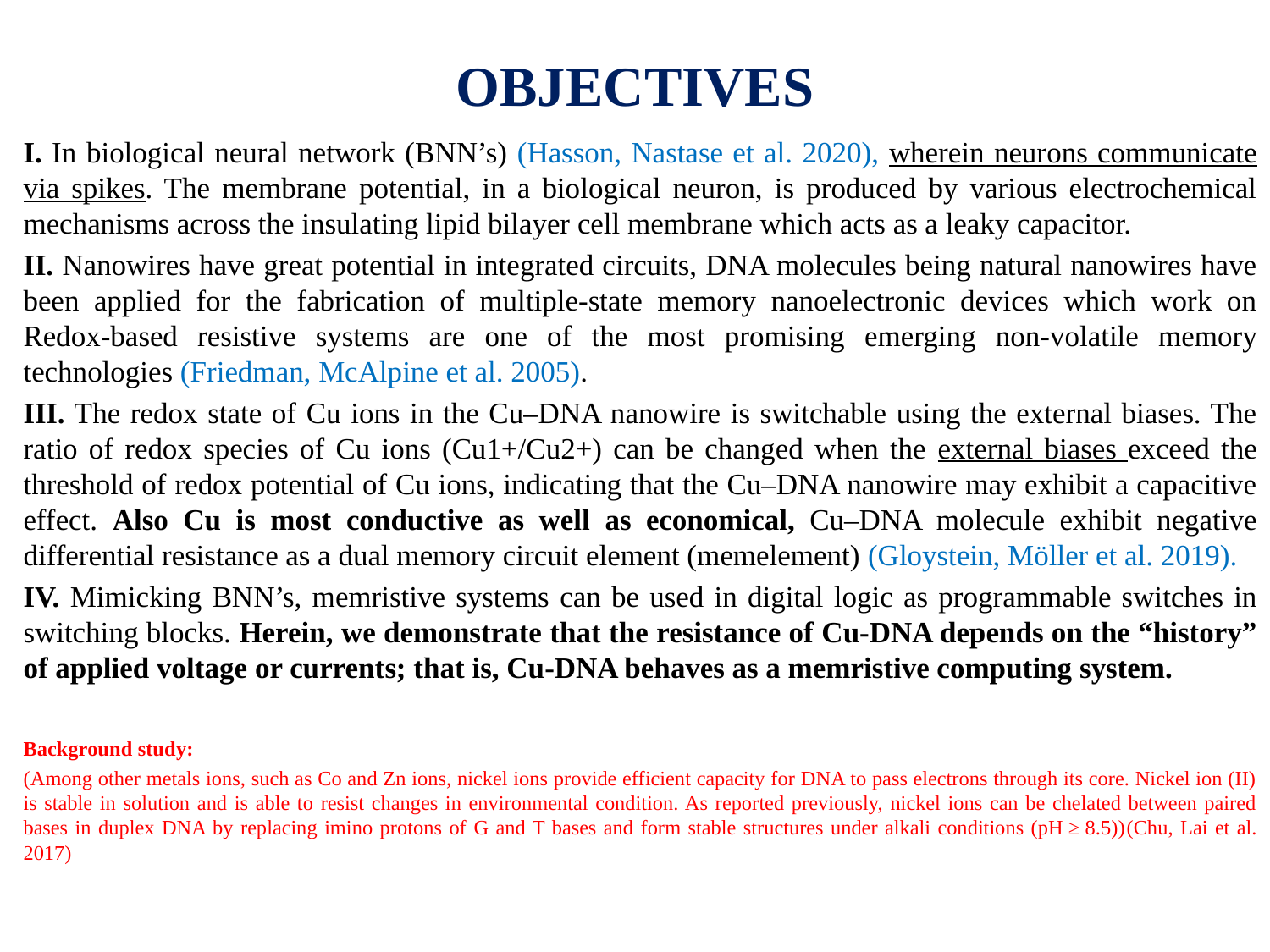

# OBJECTIVES
I. In biological neural network (BNN’s) (Hasson, Nastase et al. 2020), wherein neurons communicate via spikes. The membrane potential, in a biological neuron, is produced by various electrochemical mechanisms across the insulating lipid bilayer cell membrane which acts as a leaky capacitor.
II. Nanowires have great potential in integrated circuits, DNA molecules being natural nanowires have been applied for the fabrication of multiple-state memory nanoelectronic devices which work on Redox-based resistive systems are one of the most promising emerging non-volatile memory technologies (Friedman, McAlpine et al. 2005).
III. The redox state of Cu ions in the Cu–DNA nanowire is switchable using the external biases. The ratio of redox species of Cu ions (Cu1+/Cu2+) can be changed when the external biases exceed the threshold of redox potential of Cu ions, indicating that the Cu–DNA nanowire may exhibit a capacitive effect. Also Cu is most conductive as well as economical, Cu–DNA molecule exhibit negative differential resistance as a dual memory circuit element (memelement) (Gloystein, Möller et al. 2019).
IV. Mimicking BNN’s, memristive systems can be used in digital logic as programmable switches in switching blocks. Herein, we demonstrate that the resistance of Cu-DNA depends on the “history” of applied voltage or currents; that is, Cu-DNA behaves as a memristive computing system.

Background study:
(Among other metals ions, such as Co and Zn ions, nickel ions provide efficient capacity for DNA to pass electrons through its core. Nickel ion (II) is stable in solution and is able to resist changes in environmental condition. As reported previously, nickel ions can be chelated between paired bases in duplex DNA by replacing imino protons of G and T bases and form stable structures under alkali conditions (pH ≥ 8.5))(Chu, Lai et al. 2017)